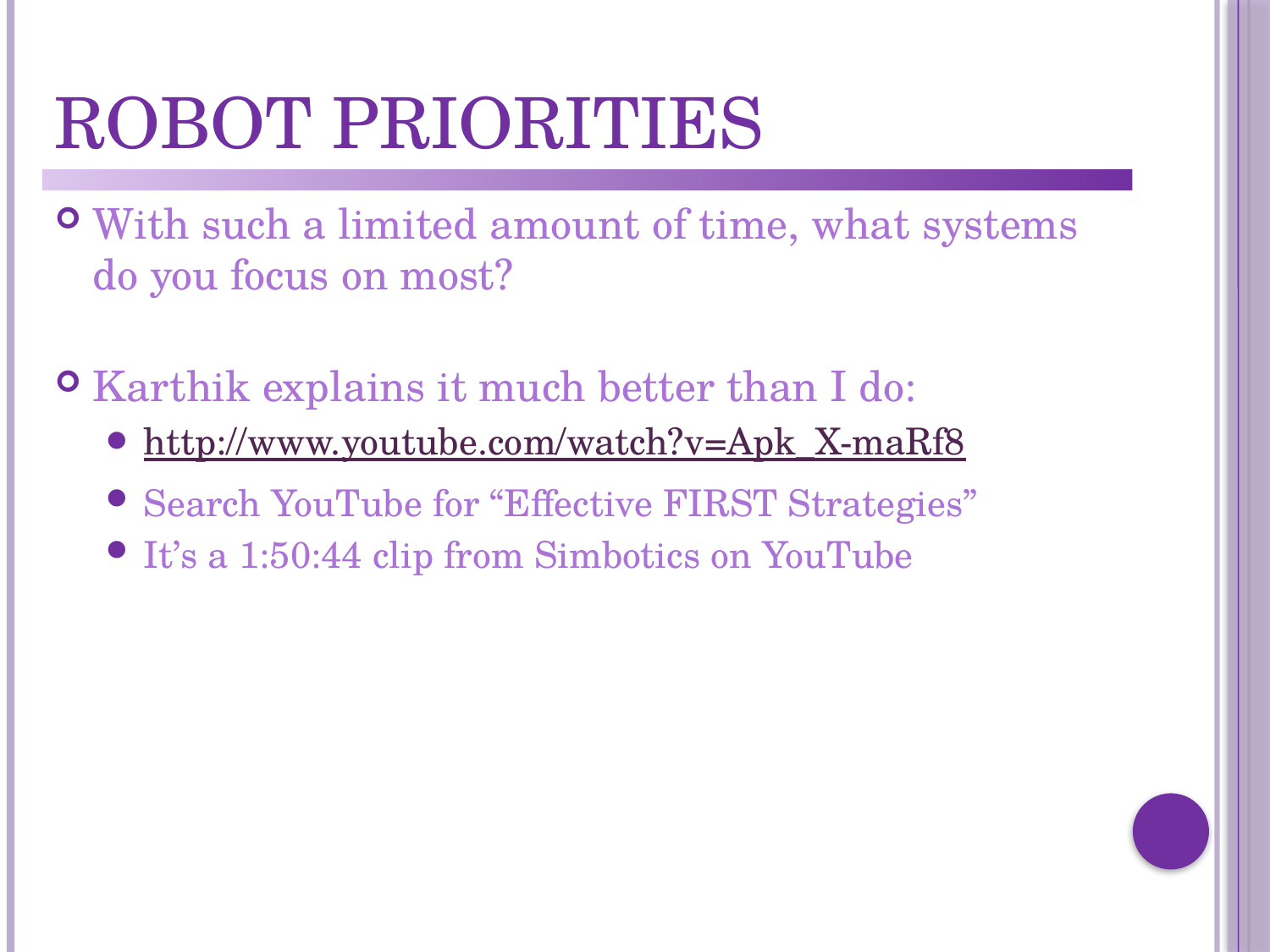

# Robot Priorities
With such a limited amount of time, what systems do you focus on most?
Karthik explains it much better than I do:
http://www.youtube.com/watch?v=Apk_X-maRf8
Search YouTube for “Effective FIRST Strategies”
It’s a 1:50:44 clip from Simbotics on YouTube